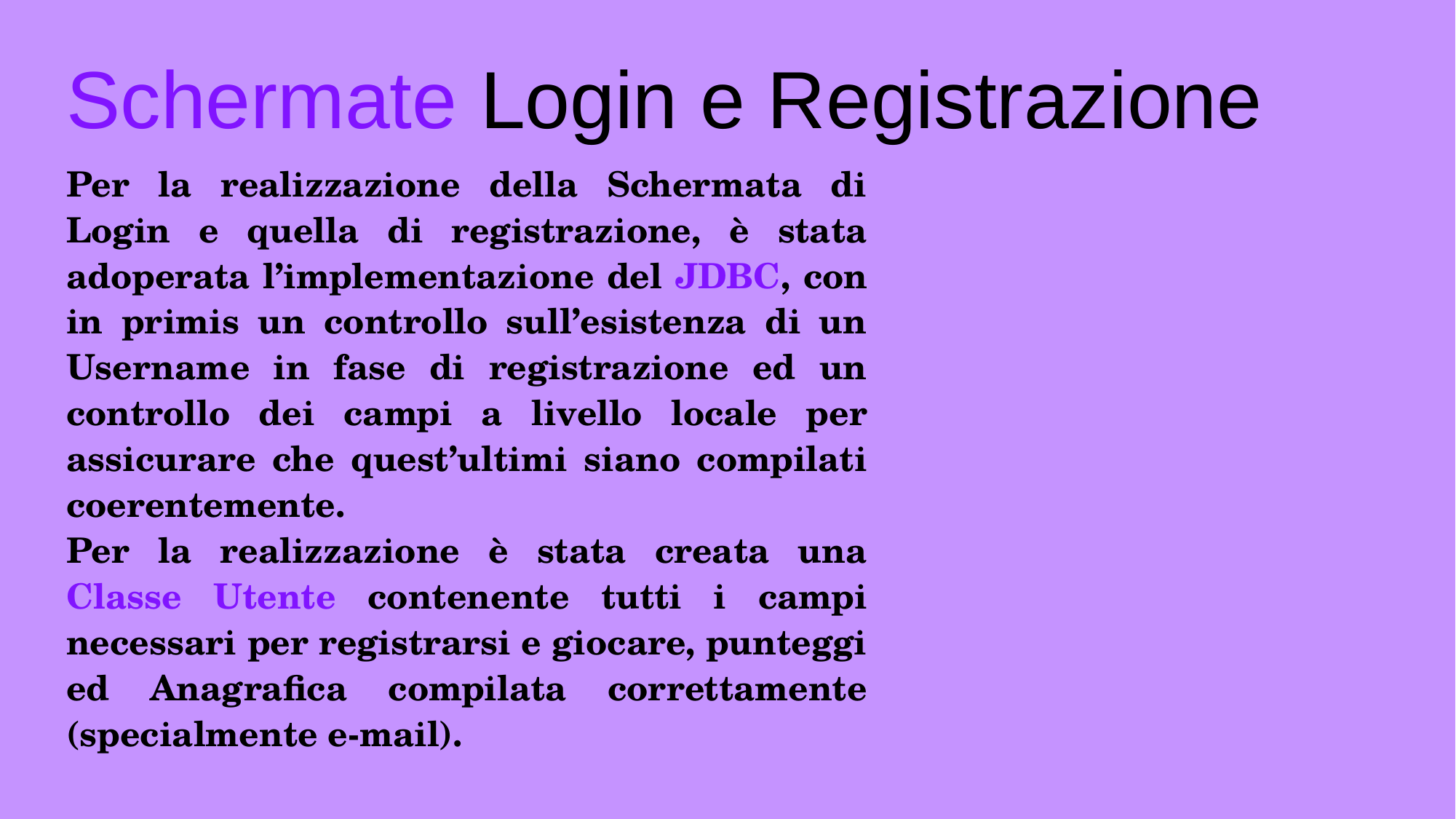

Schermate Login e Registrazione
Per la realizzazione della Schermata di Login e quella di registrazione, è stata adoperata l’implementazione del JDBC, con in primis un controllo sull’esistenza di un Username in fase di registrazione ed un controllo dei campi a livello locale per assicurare che quest’ultimi siano compilati coerentemente.
Per la realizzazione è stata creata una Classe Utente contenente tutti i campi necessari per registrarsi e giocare, punteggi ed Anagrafica compilata correttamente (specialmente e-mail).